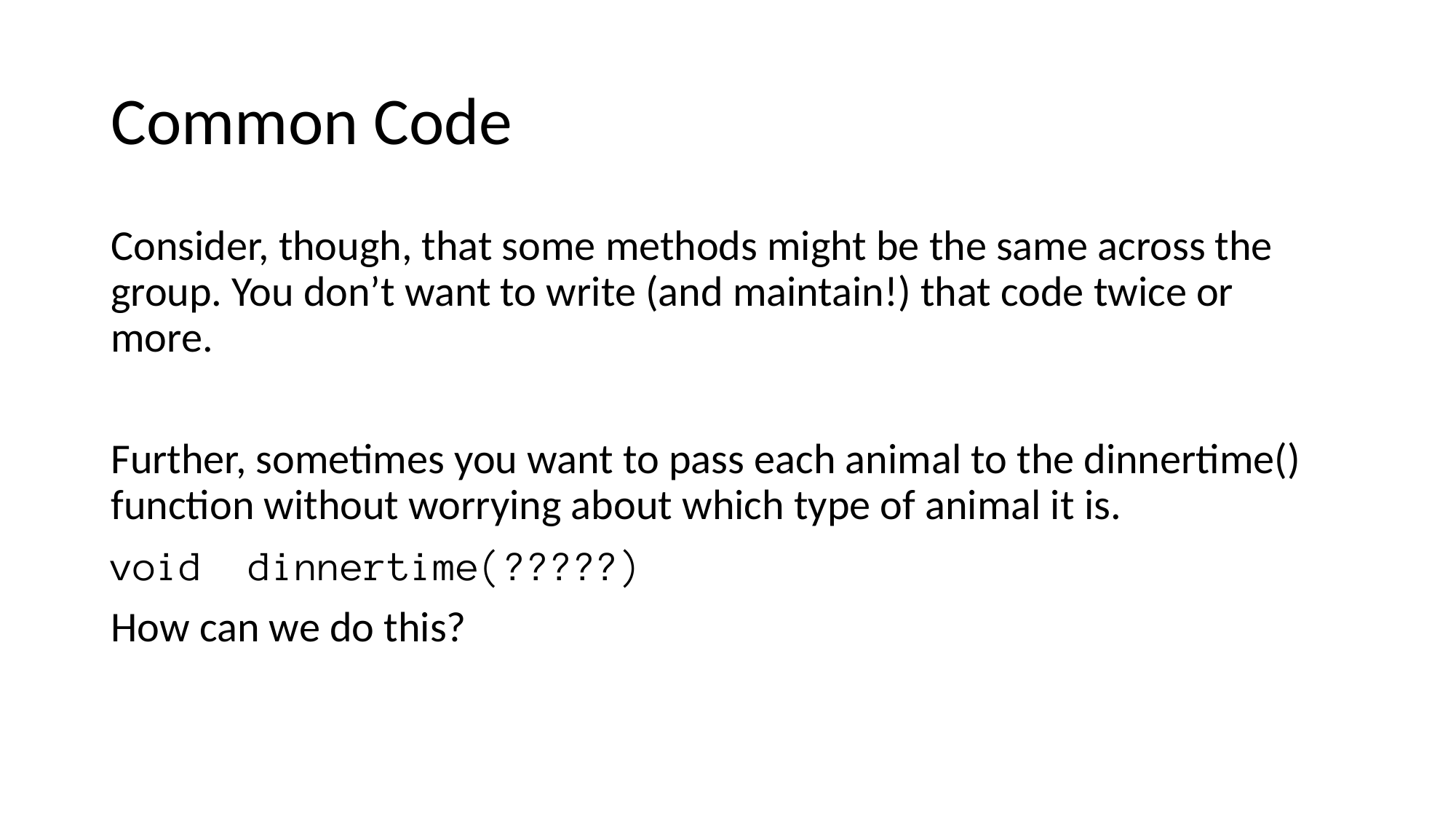

# Common Code
Consider, though, that some methods might be the same across the group. You don’t want to write (and maintain!) that code twice or more.

Further, sometimes you want to pass each animal to the dinnertime() function without worrying about which type of animal it is.
void  dinnertime(?????)
How can we do this?